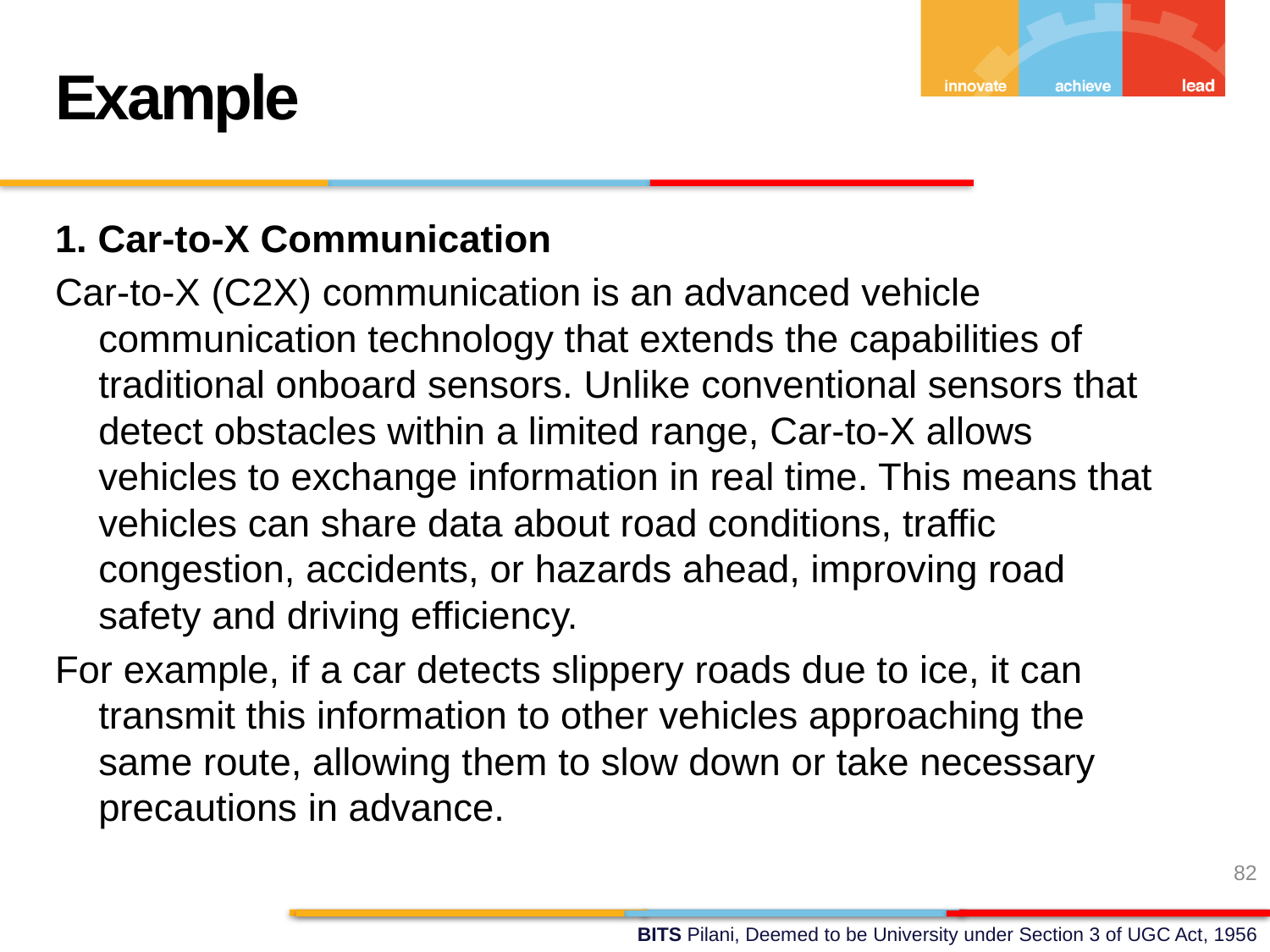

Example
1. Car-to-X Communication
Car-to-X (C2X) communication is an advanced vehicle communication technology that extends the capabilities of traditional onboard sensors. Unlike conventional sensors that detect obstacles within a limited range, Car-to-X allows vehicles to exchange information in real time. This means that vehicles can share data about road conditions, traffic congestion, accidents, or hazards ahead, improving road safety and driving efficiency.
For example, if a car detects slippery roads due to ice, it can transmit this information to other vehicles approaching the same route, allowing them to slow down or take necessary precautions in advance.

82